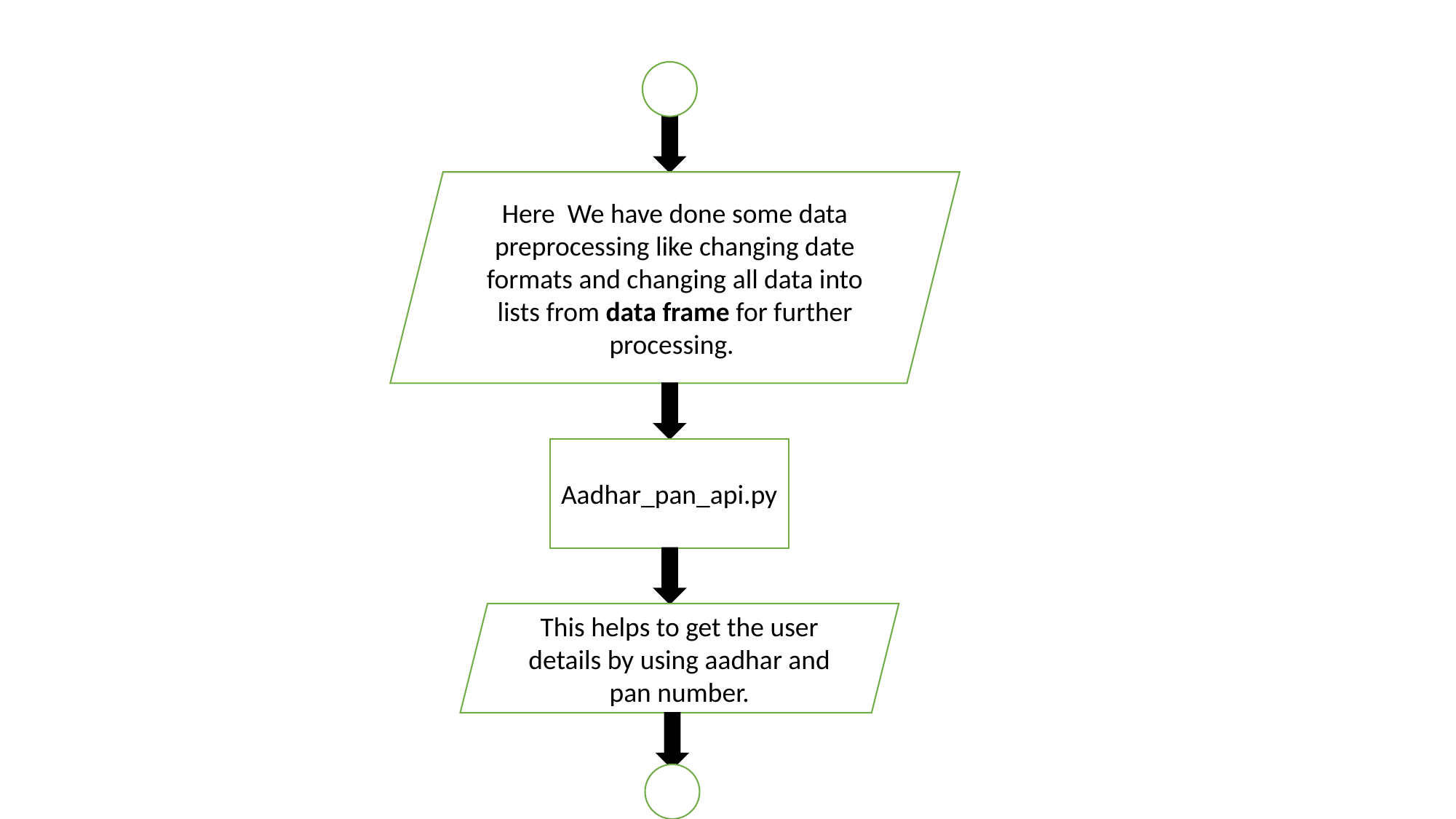

Here  We have done some data preprocessing like changing date formats and changing all data into lists from data frame for further processing.

Aadhar_pan_api.py

This helps to get the user details by using aadhar and pan number.